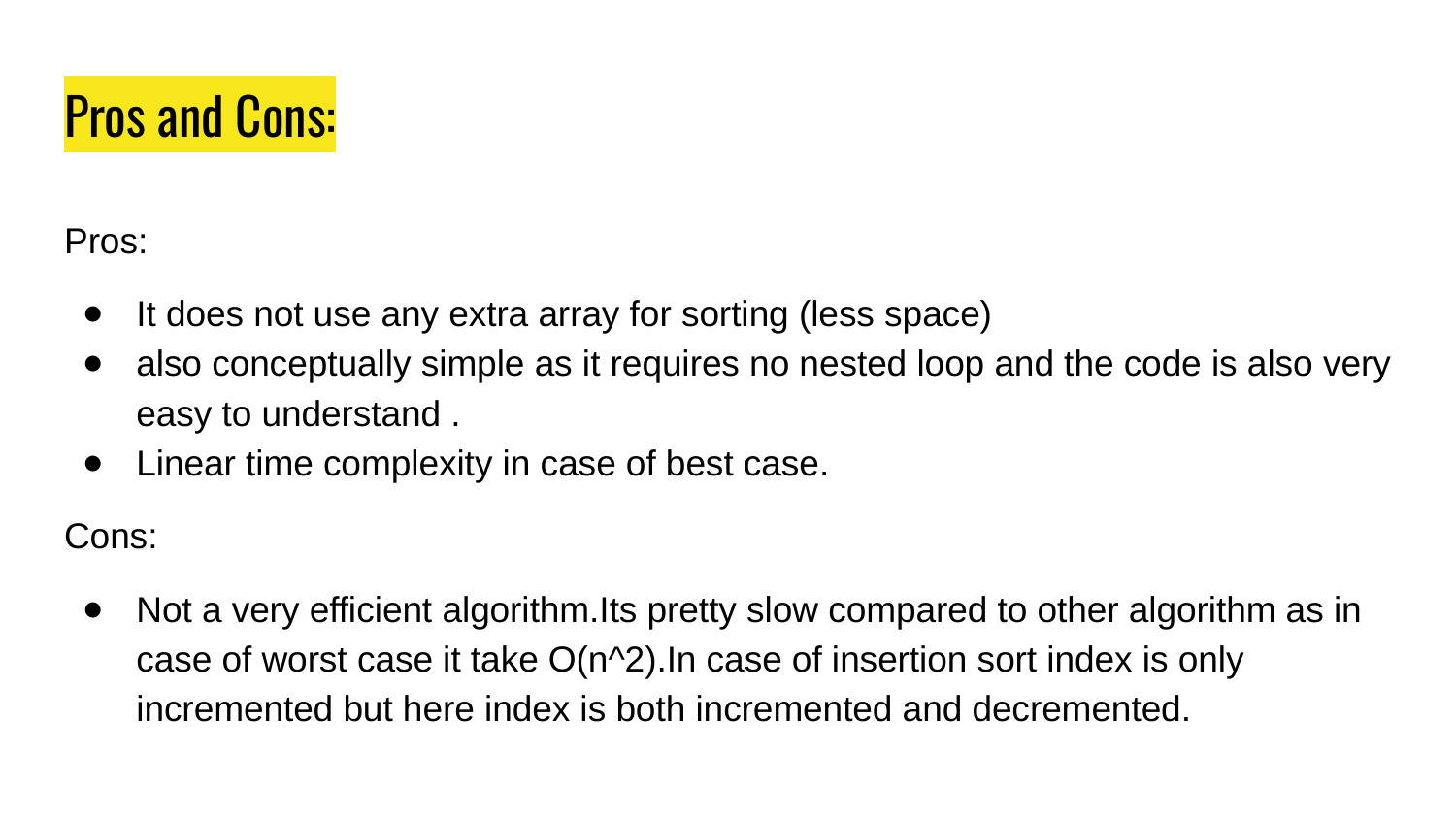

# Pros and Cons:
Pros:
It does not use any extra array for sorting (less space)
also conceptually simple as it requires no nested loop and the code is also very easy to understand .
Linear time complexity in case of best case.
Cons:
Not a very efficient algorithm.Its pretty slow compared to other algorithm as in case of worst case it take O(n^2).In case of insertion sort index is only incremented but here index is both incremented and decremented.